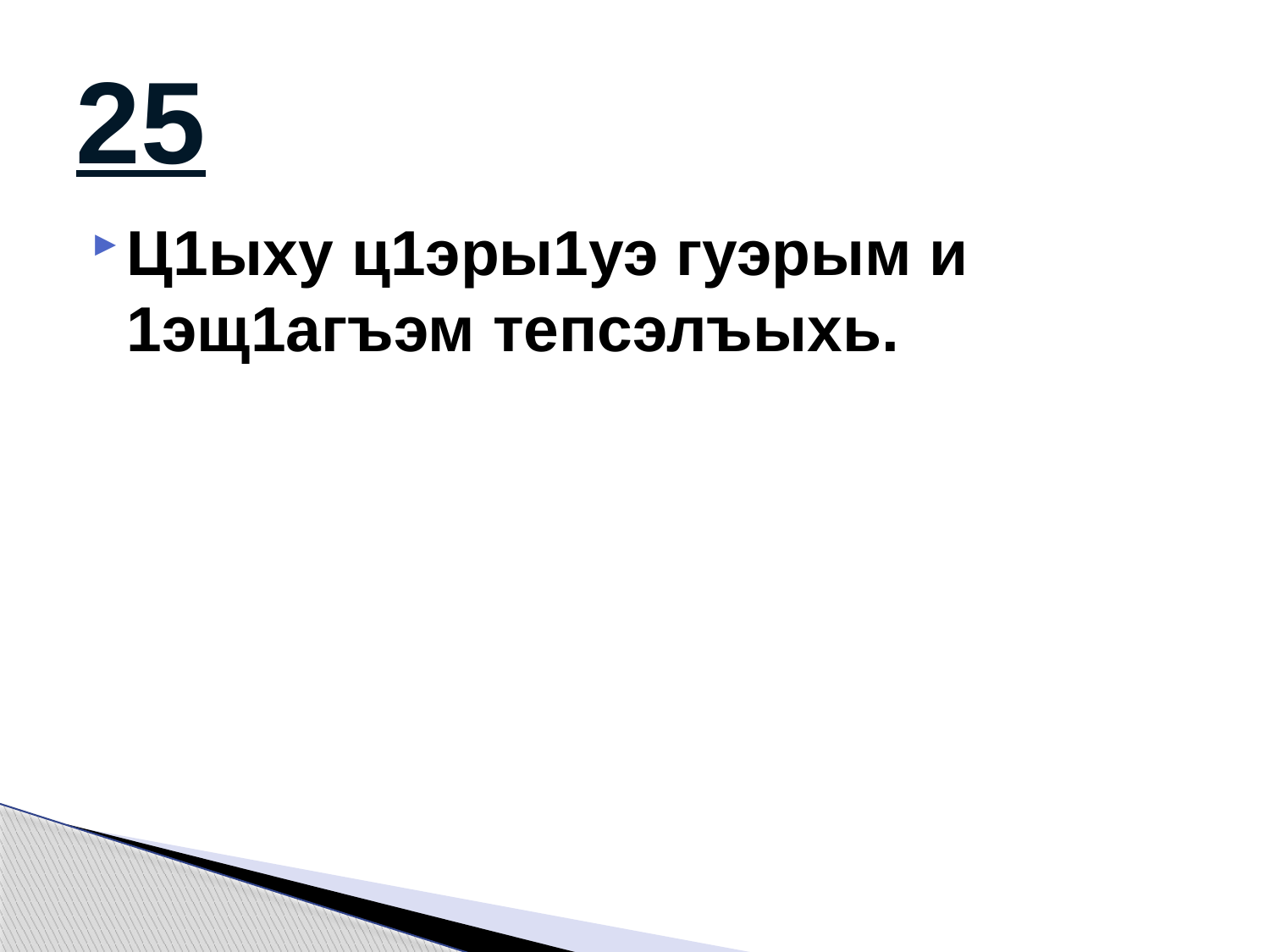

# 25
Ц1ыху ц1эры1уэ гуэрым и 1эщ1агъэм тепсэлъыхь.